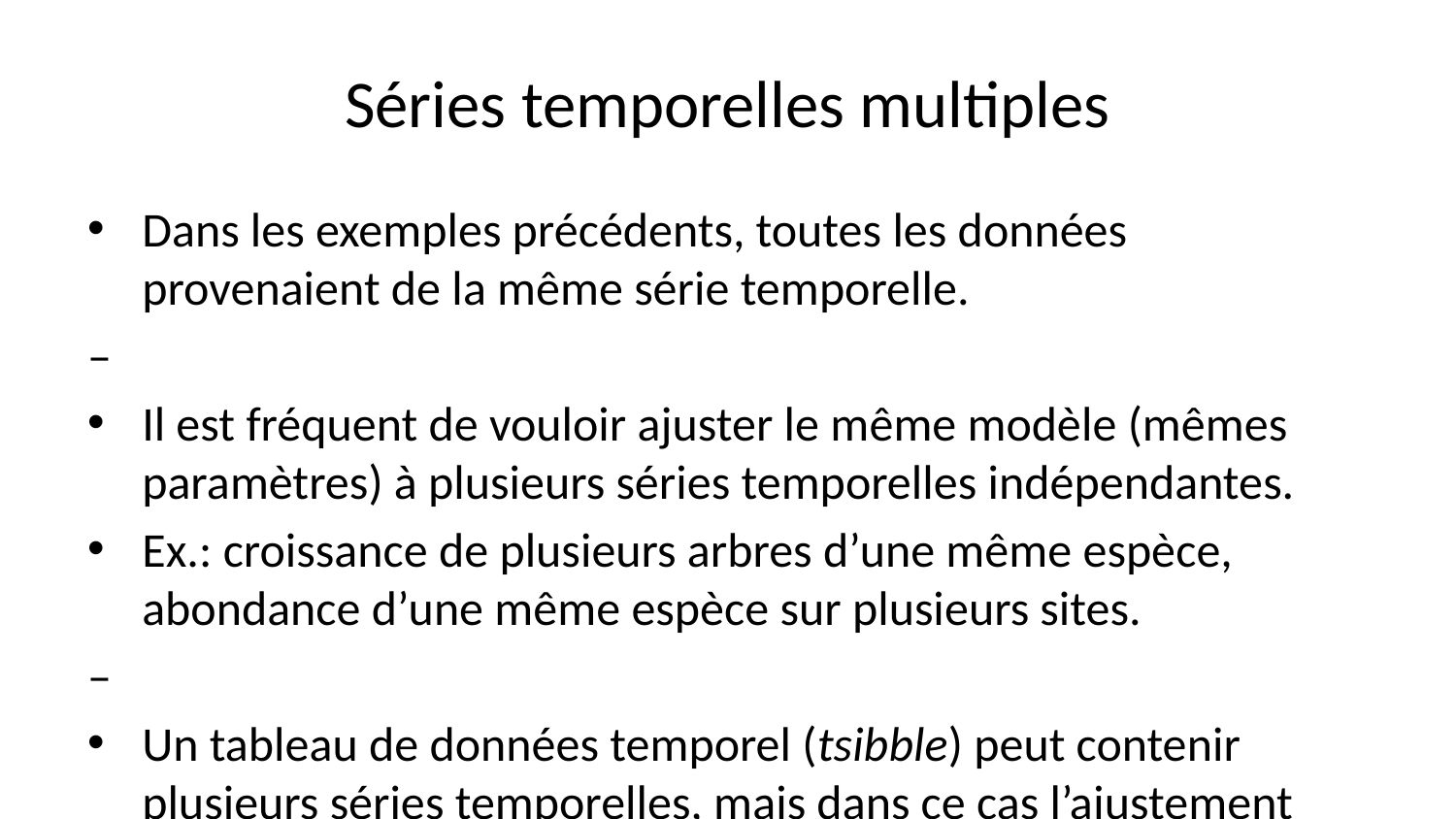

# Séries temporelles multiples
Dans les exemples précédents, toutes les données provenaient de la même série temporelle.
–
Il est fréquent de vouloir ajuster le même modèle (mêmes paramètres) à plusieurs séries temporelles indépendantes.
Ex.: croissance de plusieurs arbres d’une même espèce, abondance d’une même espèce sur plusieurs sites.
–
Un tableau de données temporel (tsibble) peut contenir plusieurs séries temporelles, mais dans ce cas l’ajustement d’un modèle ARIMA est effectué séparément pour chaque série.